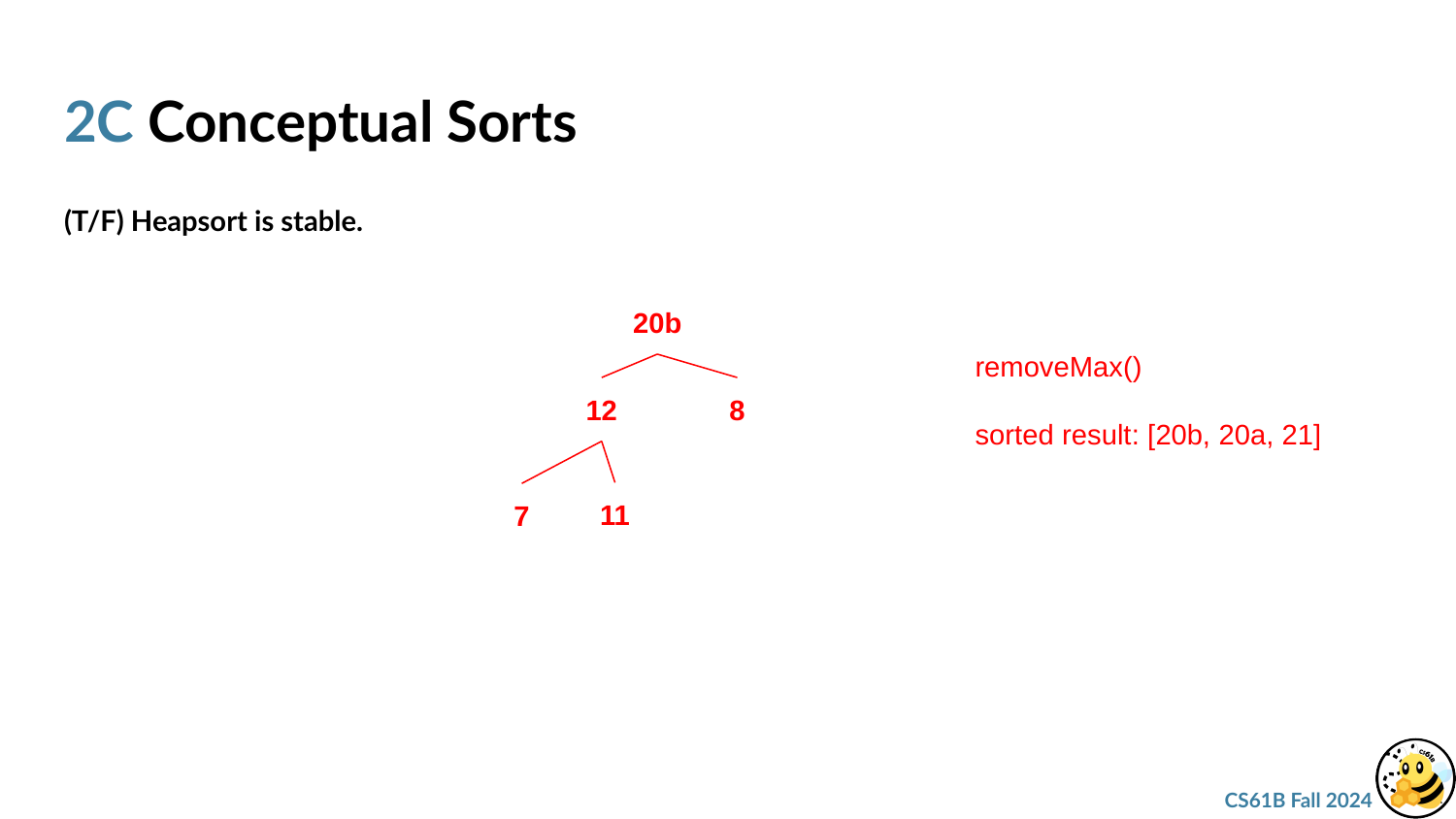

# 2C Conceptual Sorts
(T/F) Heapsort is stable.
20b
removeMax()

sorted result: [20b, 20a, 21]
12
8
11
7